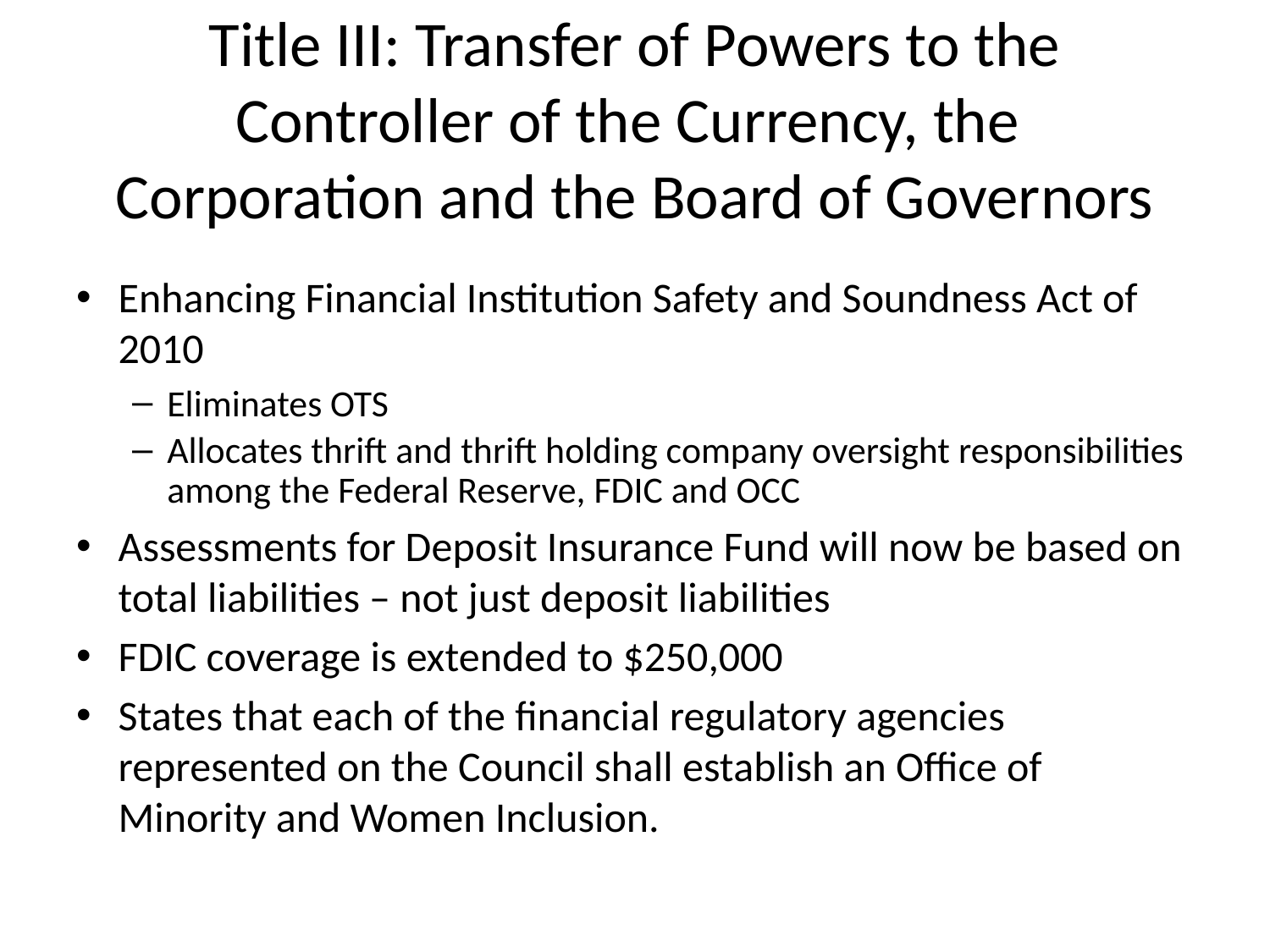

# Title III: Transfer of Powers to the Controller of the Currency, the Corporation and the Board of Governors
Enhancing Financial Institution Safety and Soundness Act of 2010
Eliminates OTS
Allocates thrift and thrift holding company oversight responsibilities among the Federal Reserve, FDIC and OCC
Assessments for Deposit Insurance Fund will now be based on total liabilities – not just deposit liabilities
FDIC coverage is extended to $250,000
States that each of the financial regulatory agencies represented on the Council shall establish an Office of Minority and Women Inclusion.